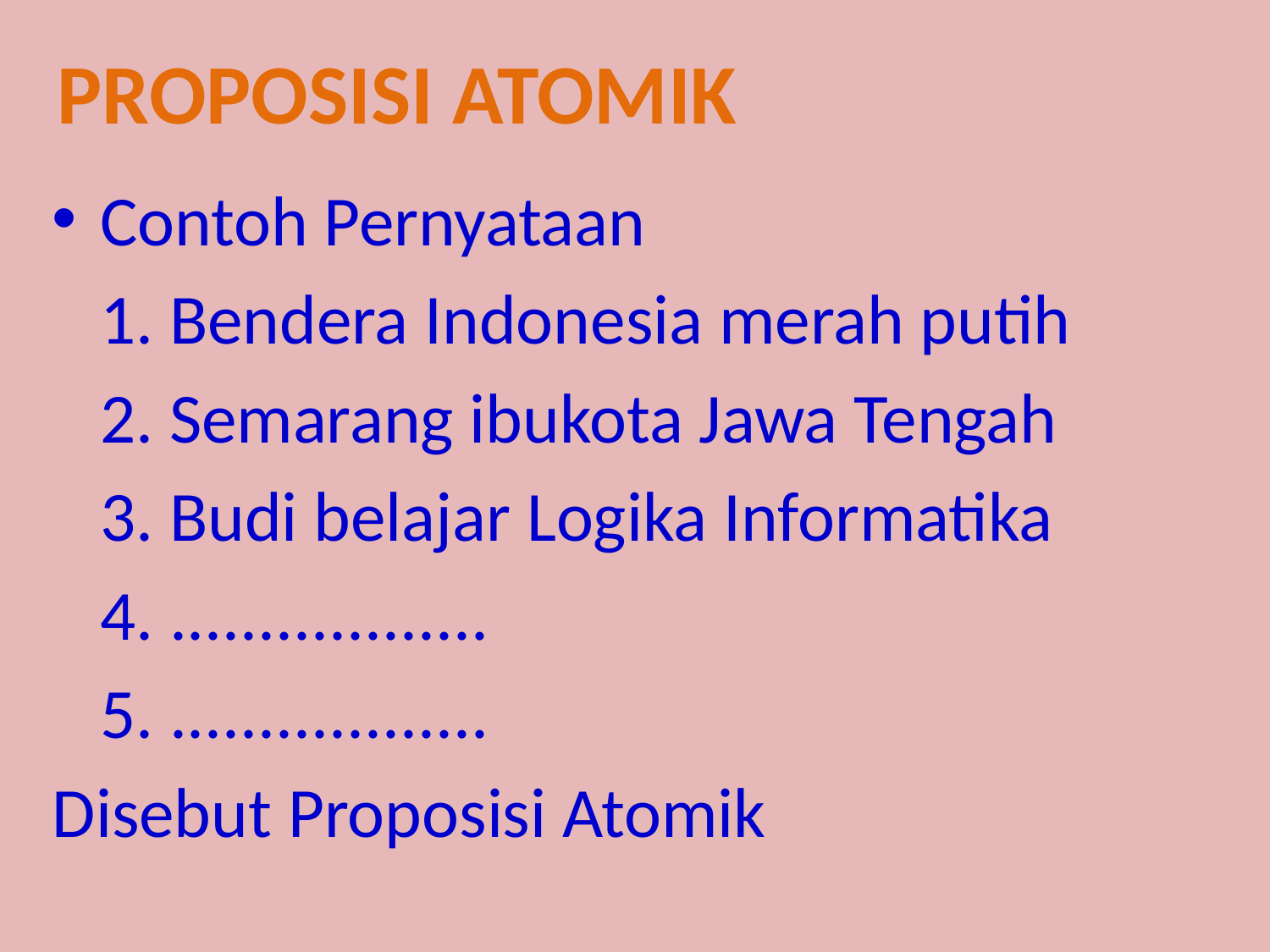

Proposisi atomik
Contoh Pernyataan
	1. Bendera Indonesia merah putih
	2. Semarang ibukota Jawa Tengah
	3. Budi belajar Logika Informatika
	4. ..................
	5. ..................
Disebut Proposisi Atomik